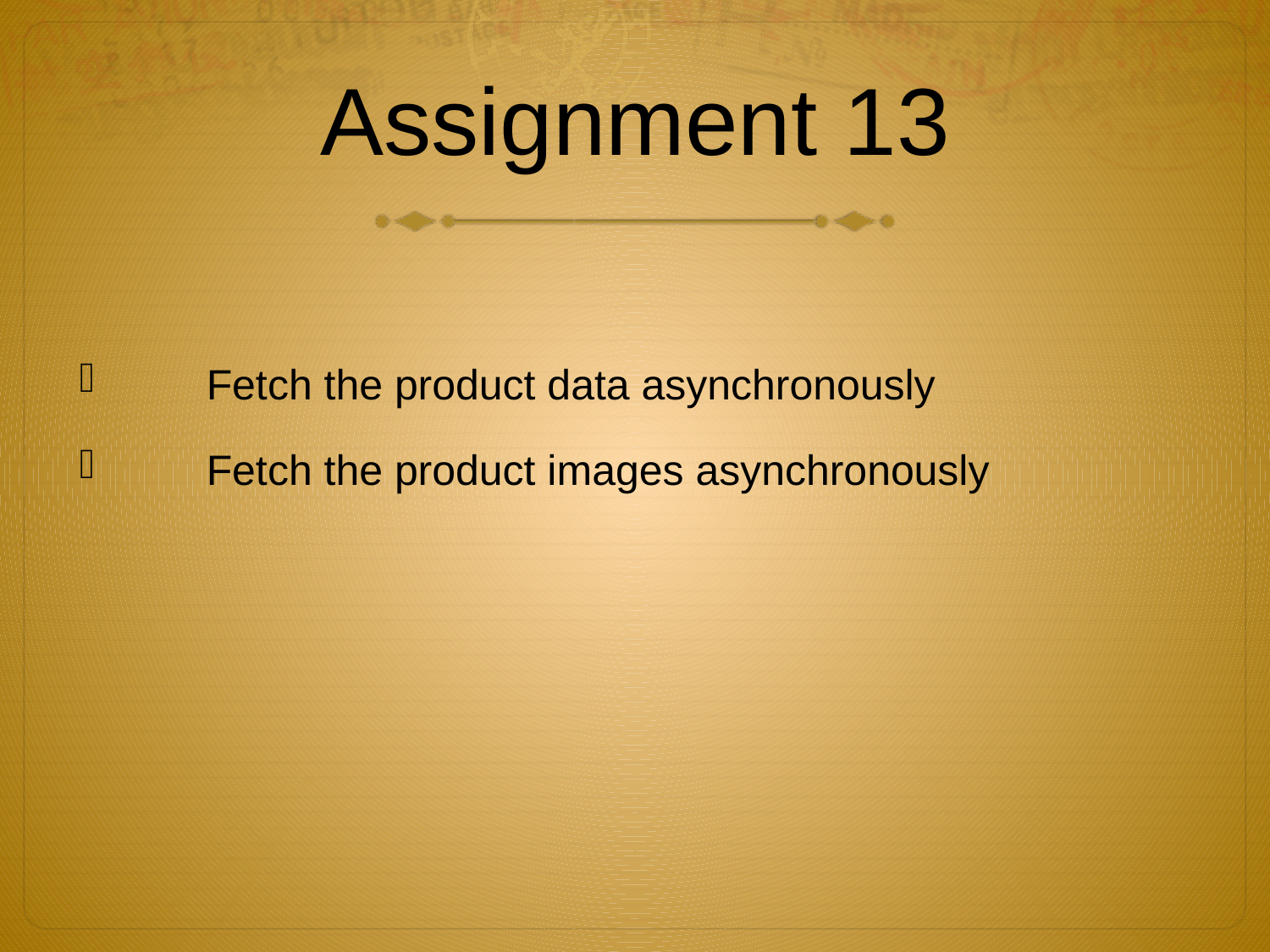

# Assignment 13
Fetch the product data asynchronously
Fetch the product images asynchronously